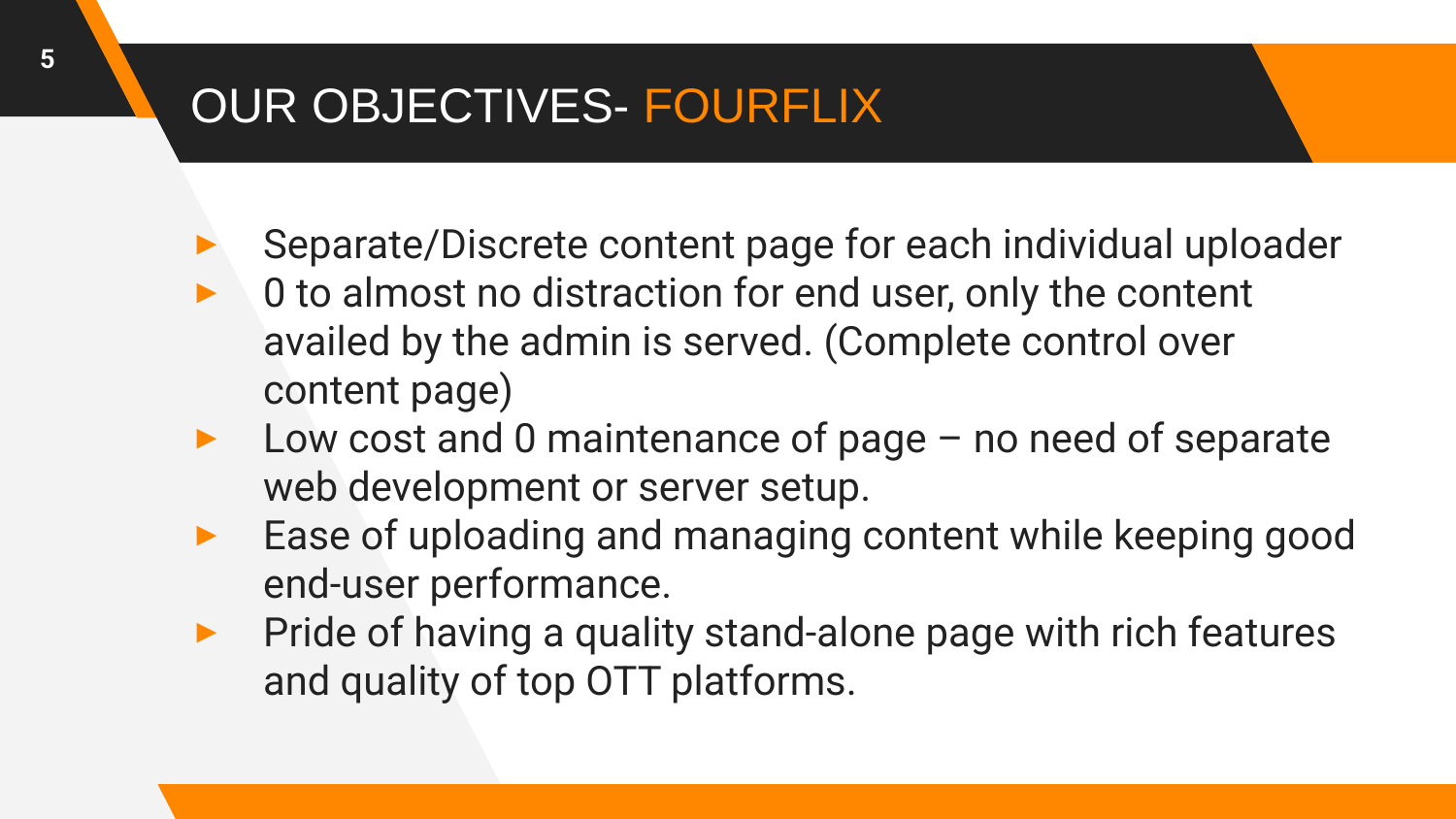

5
# OUR OBJECTIVES- FOURFLIX
Separate/Discrete content page for each individual uploader
0 to almost no distraction for end user, only the content availed by the admin is served. (Complete control over content page)
Low cost and 0 maintenance of page – no need of separate web development or server setup.
Ease of uploading and managing content while keeping good end-user performance.
Pride of having a quality stand-alone page with rich features and quality of top OTT platforms.